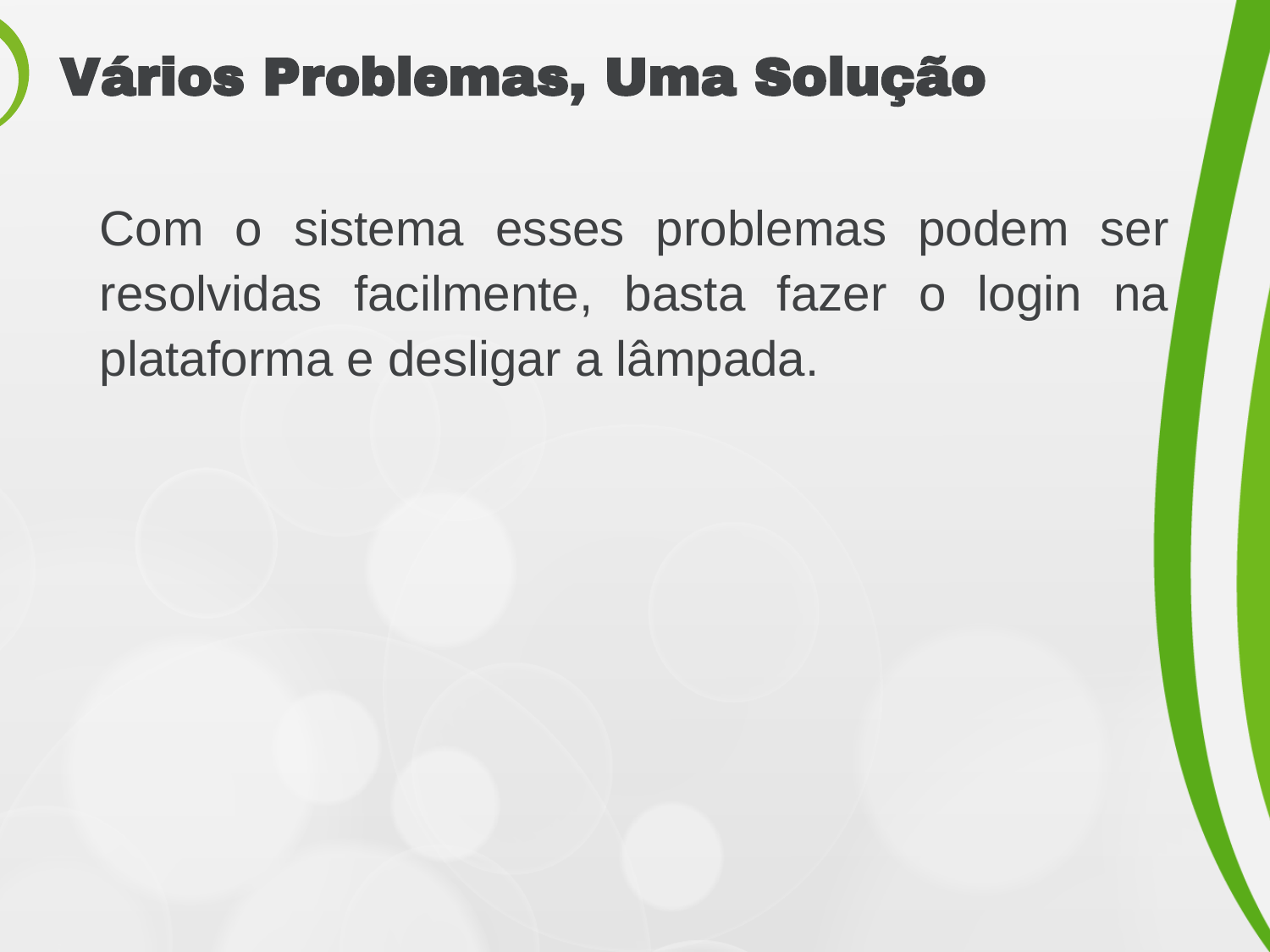

# Vários Problemas, Uma Solução
Com o sistema esses problemas podem ser resolvidas facilmente, basta fazer o login na plataforma e desligar a lâmpada.